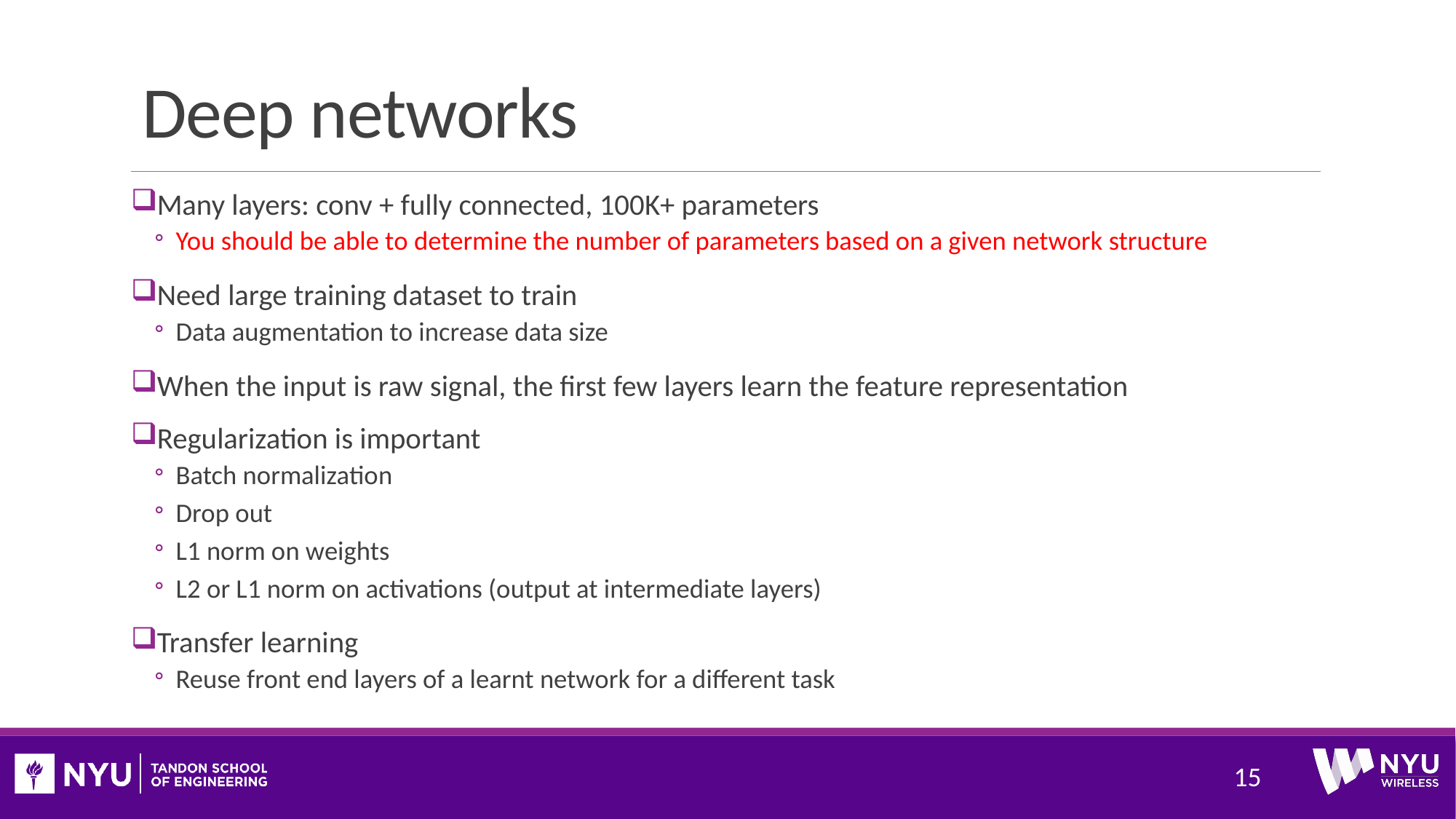

# Deep networks
Many layers: conv + fully connected, 100K+ parameters
You should be able to determine the number of parameters based on a given network structure
Need large training dataset to train
Data augmentation to increase data size
When the input is raw signal, the first few layers learn the feature representation
Regularization is important
Batch normalization
Drop out
L1 norm on weights
L2 or L1 norm on activations (output at intermediate layers)
Transfer learning
Reuse front end layers of a learnt network for a different task

15